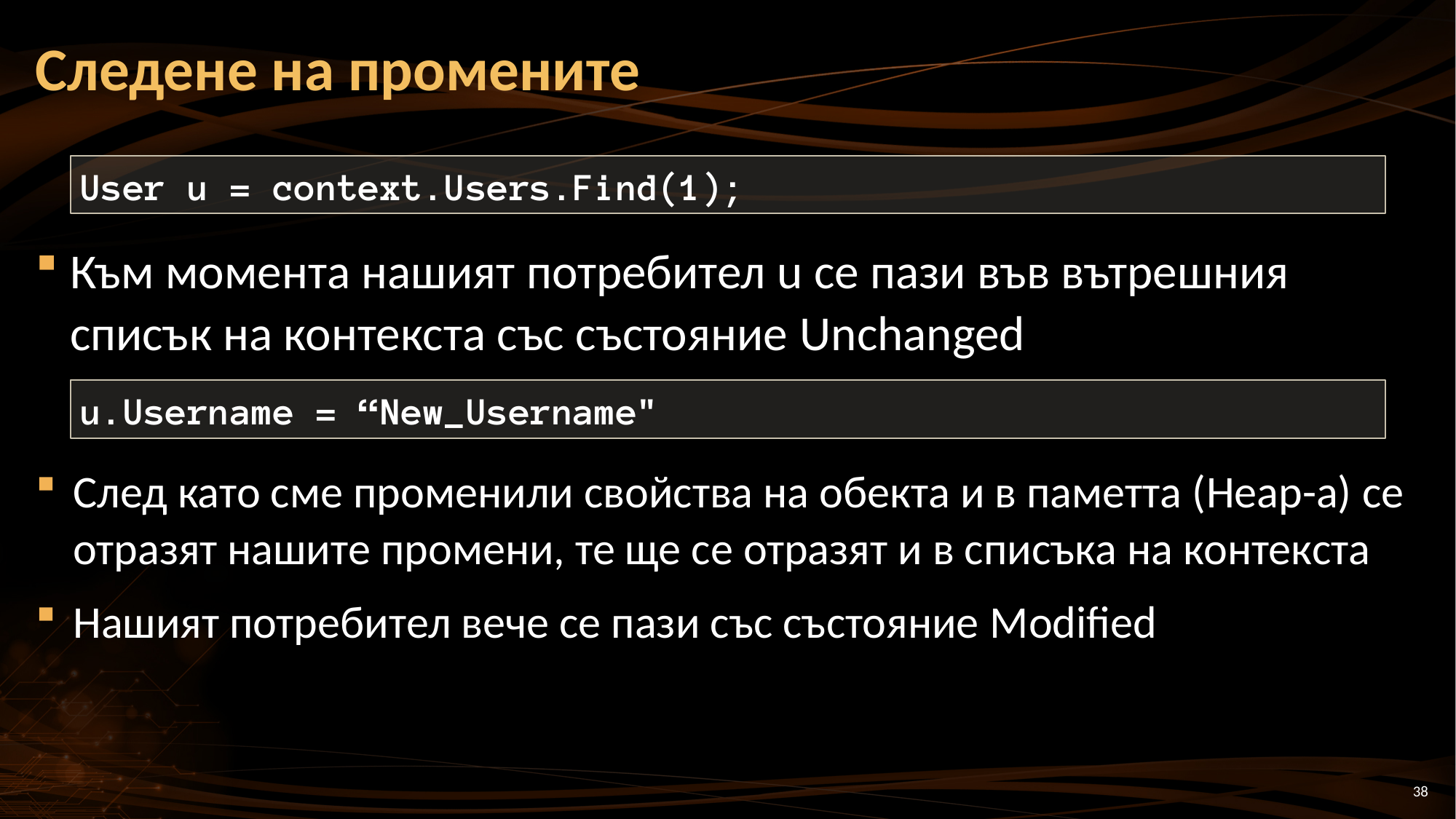

# Следене на промените
User u = context.Users.Find(1);
Към момента нашият потребител u се пази във вътрешния списък на контекста със състояние Unchanged
u.Username = “New_Username"
След като сме променили свойства на обекта и в паметта (Heap-a) се отразят нашите промени, те ще се отразят и в списъка на контекста
Нашият потребител вече се пази със състояние Modified
38